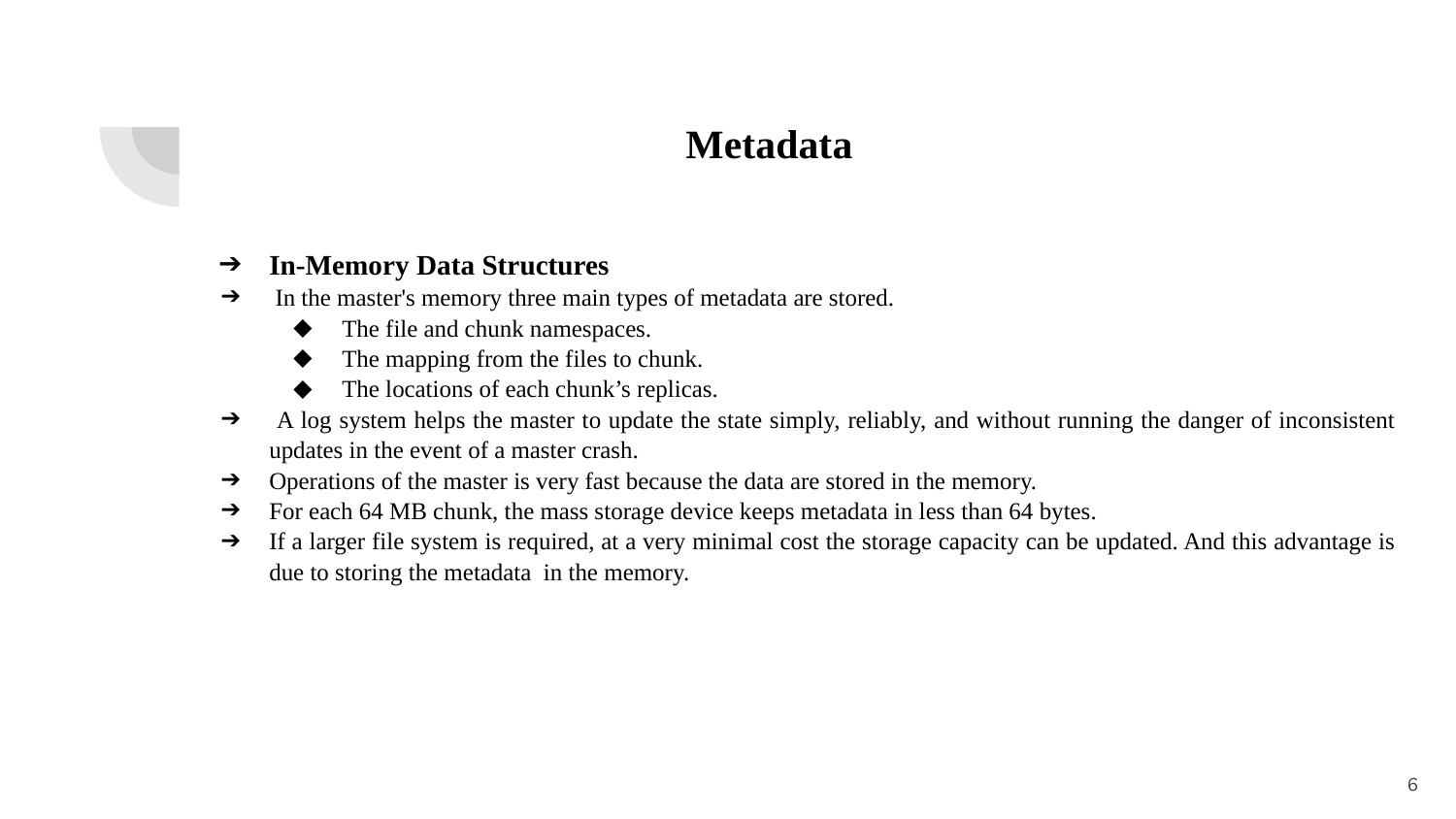

# Metadata

In-Memory Data Structures
 In the master's memory three main types of metadata are stored.
The file and chunk namespaces.
The mapping from the files to chunk.
The locations of each chunk’s replicas.
 A log system helps the master to update the state simply, reliably, and without running the danger of inconsistent updates in the event of a master crash.
Operations of the master is very fast because the data are stored in the memory.
For each 64 MB chunk, the mass storage device keeps metadata in less than 64 bytes.
If a larger file system is required, at a very minimal cost the storage capacity can be updated. And this advantage is due to storing the metadata  in the memory.

6